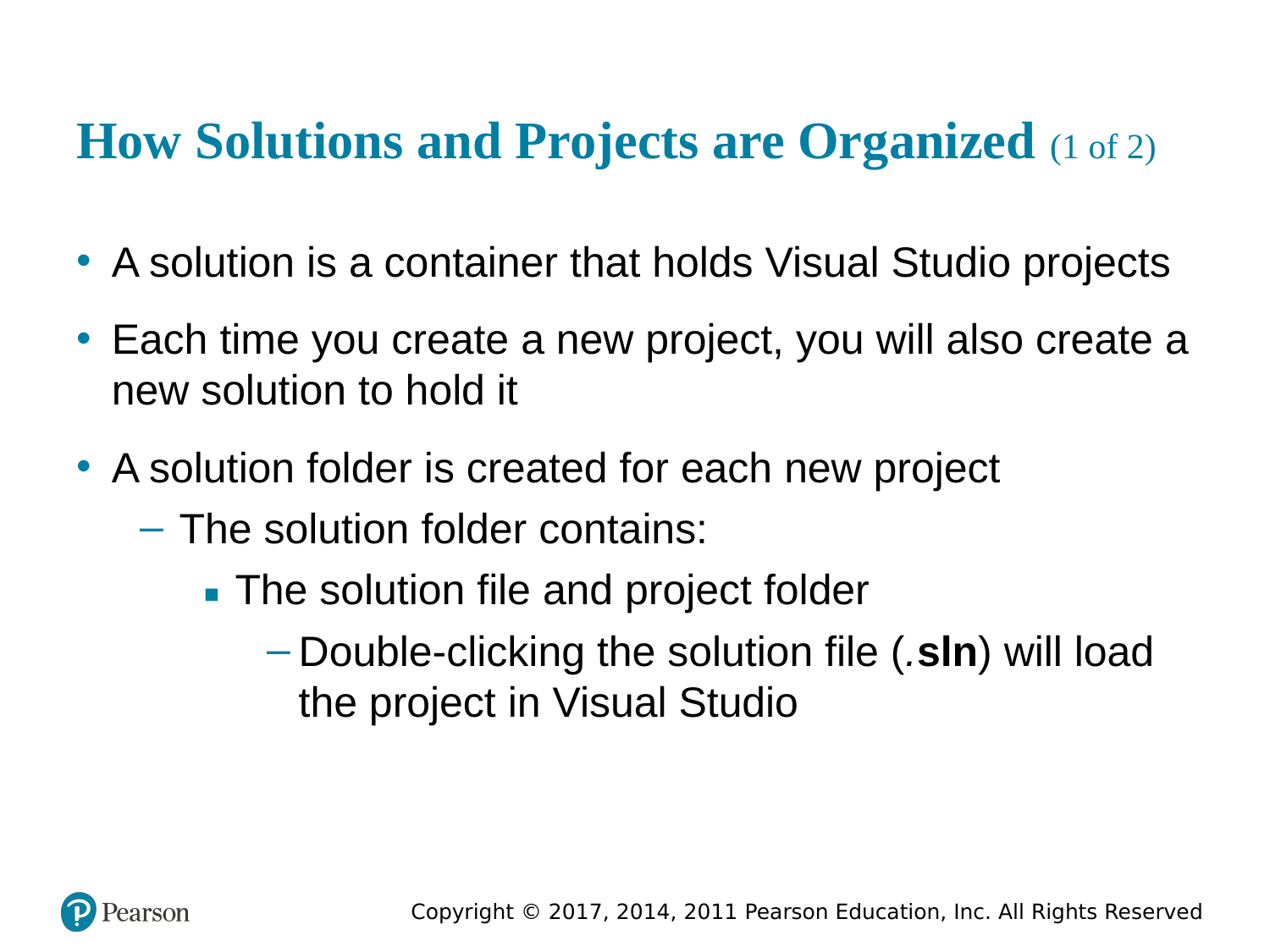

# How Solutions and Projects are Organized (1 of 2)
A solution is a container that holds Visual Studio projects
Each time you create a new project, you will also create a new solution to hold it
A solution folder is created for each new project
The solution folder contains:
The solution file and project folder
Double-clicking the solution file (.sln) will load the project in Visual Studio